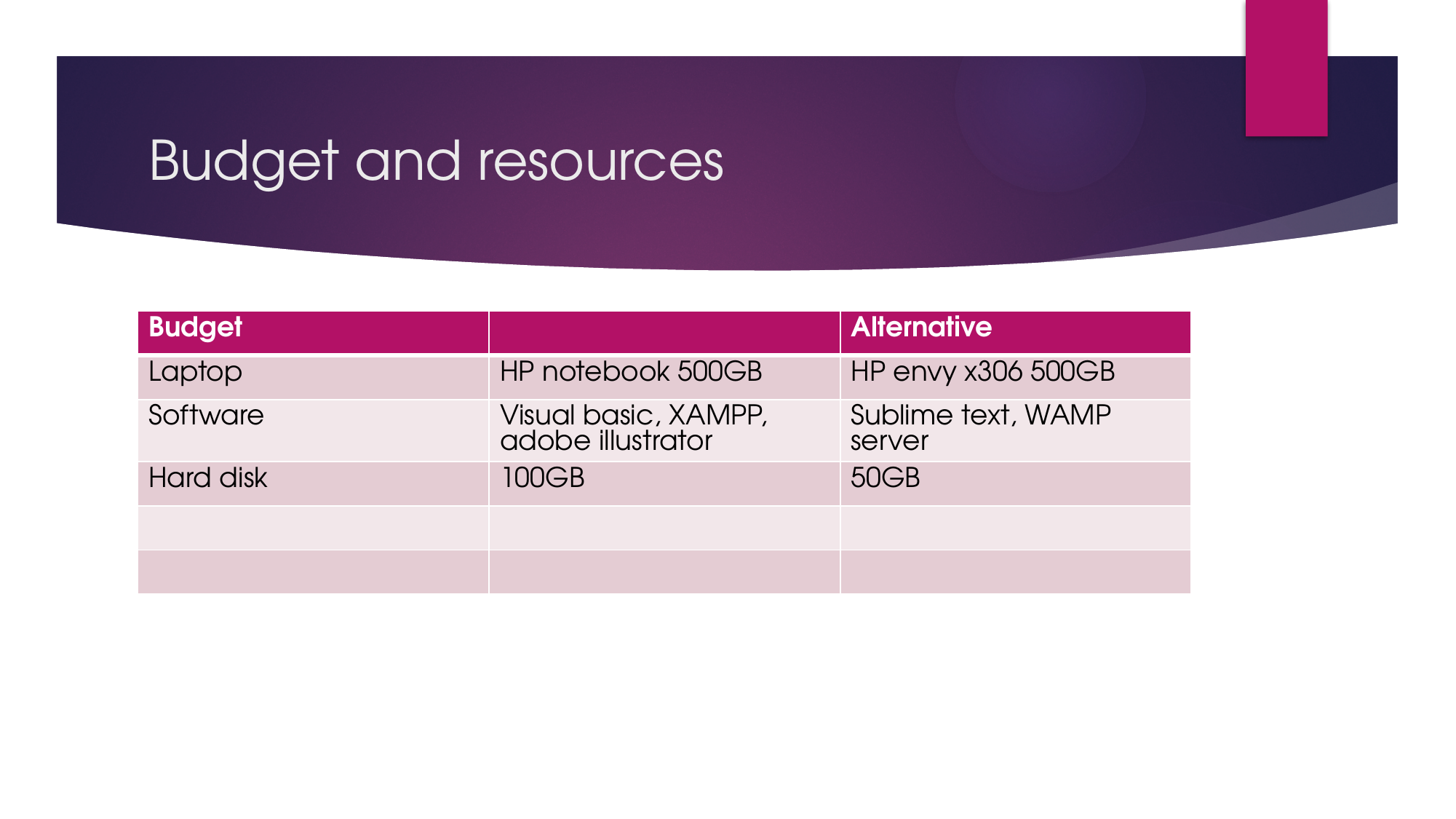

# Budget and resources
| Budget |  | Alternative |
| --- | --- | --- |
| Laptop | HP notebook 500GB | HP envy x306 500GB |
| Software | Visual basic, XAMPP, adobe illustrator | Sublime text, WAMP server |
| Hard disk | 100GB | 50GB |
|  |  |  |
|  |  |  |